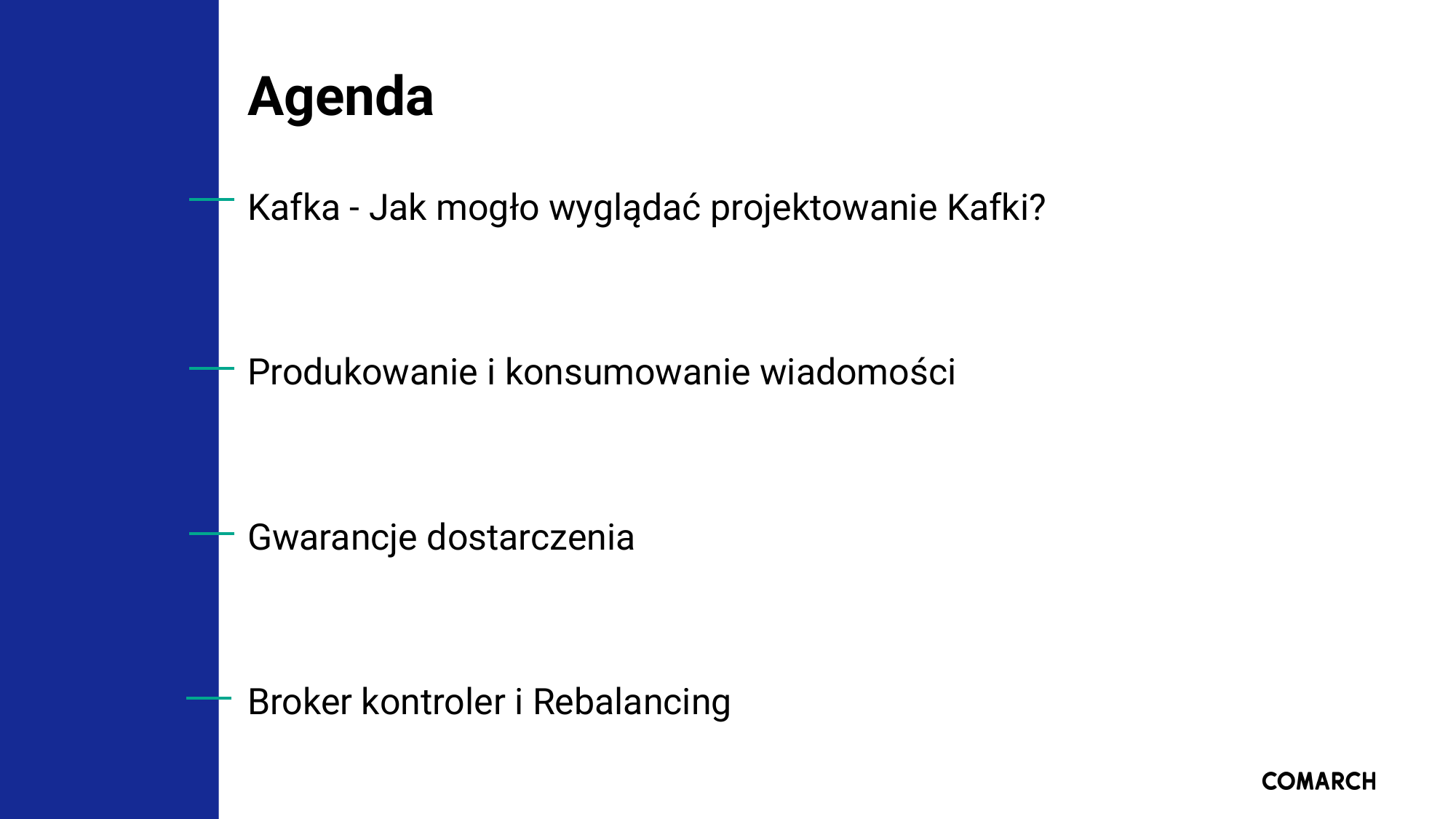

# Agenda

Kafka - Jak mogło wyglądać projektowanie Kafki?

Produkowanie i konsumowanie wiadomości

Gwarancje dostarczenia
Broker kontroler i Rebalancing